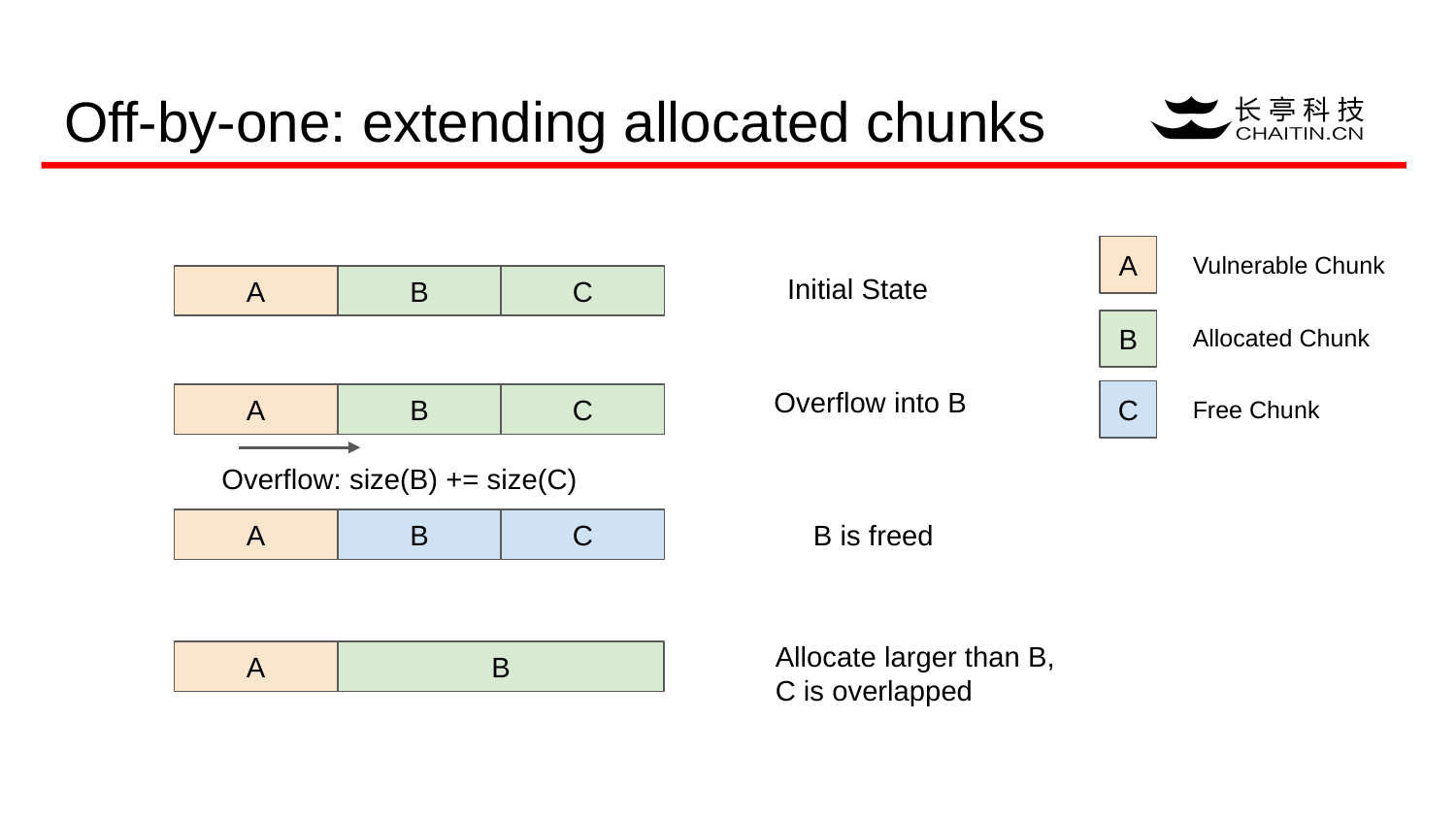

# Off-by-one: extending allocated chunks
A
Vulnerable Chunk
A
B
C
Initial State
B
Allocated Chunk
Overflow into B
C
A
B
C
Free Chunk
Overflow: size(B) += size(C)
A
B
C
B is freed
A
B
Allocate larger than B,
C is overlapped